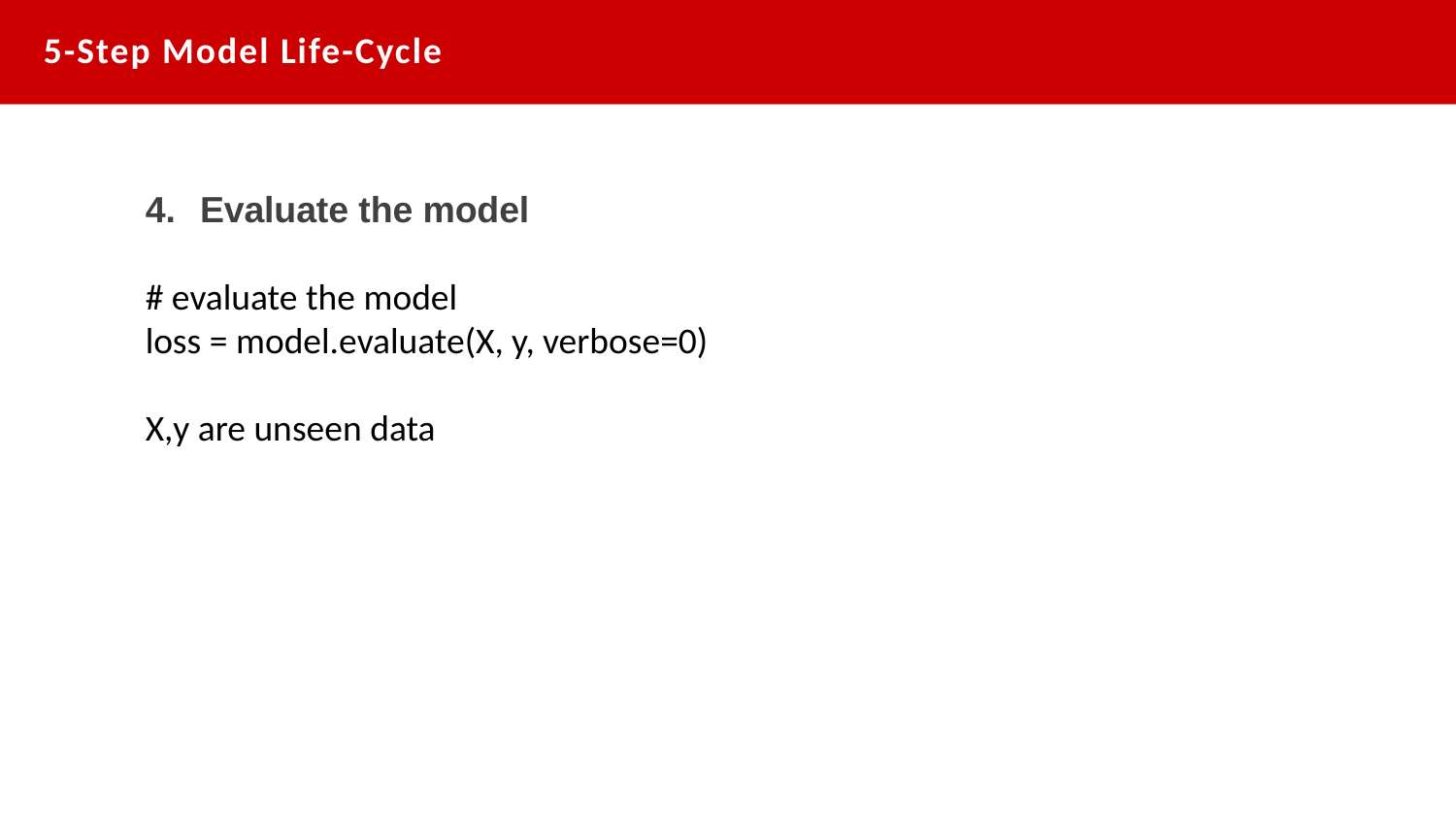

5-Step Model Life-Cycle
Evaluate the model

# evaluate the model
loss = model.evaluate(X, y, verbose=0)

X,y are unseen data